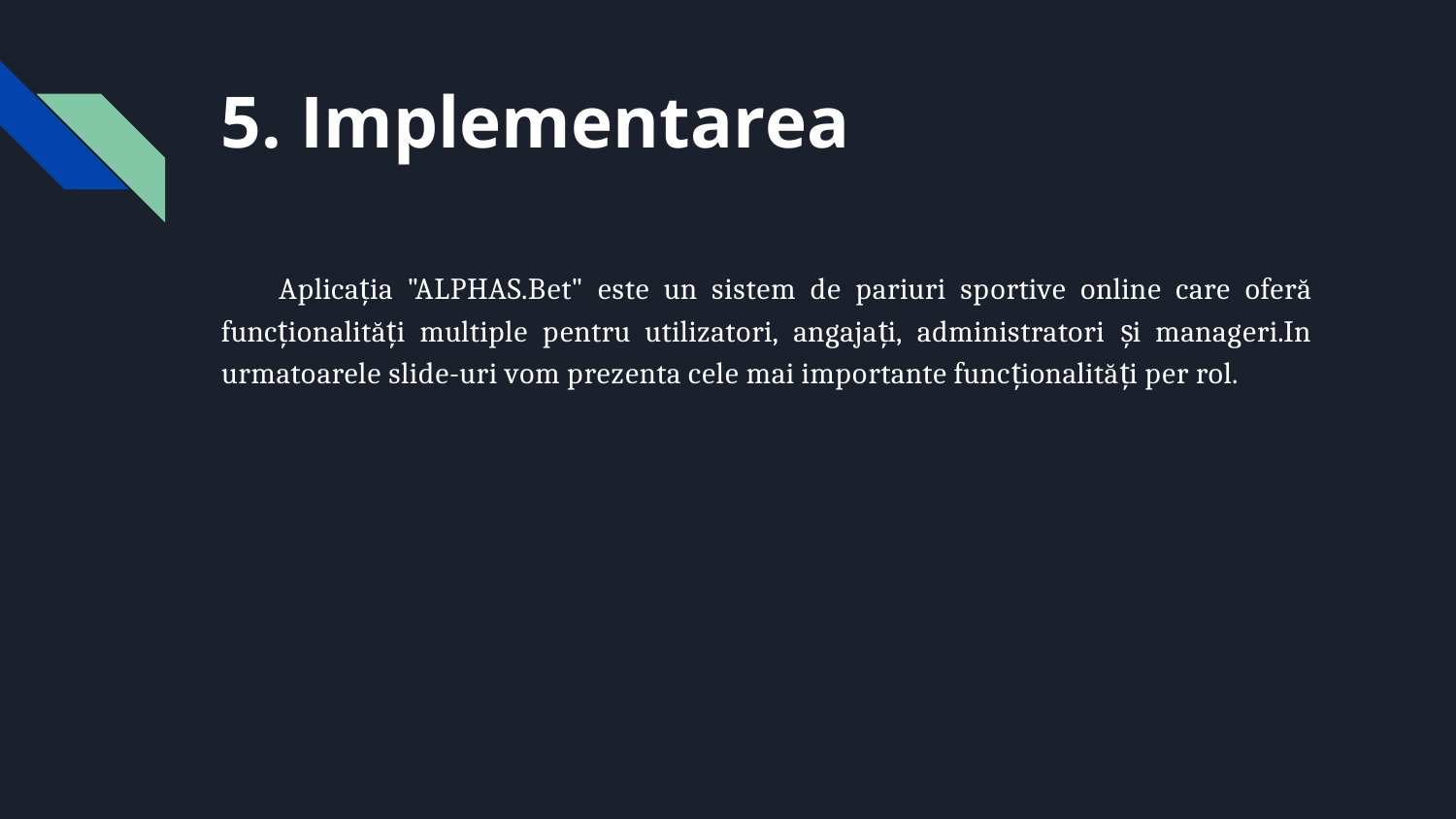

# 5. Implementarea
Aplicația "ALPHAS.Bet" este un sistem de pariuri sportive online care oferă funcționalități multiple pentru utilizatori, angajați, administratori și manageri.In urmatoarele slide-uri vom prezenta cele mai importante funcționalități per rol.